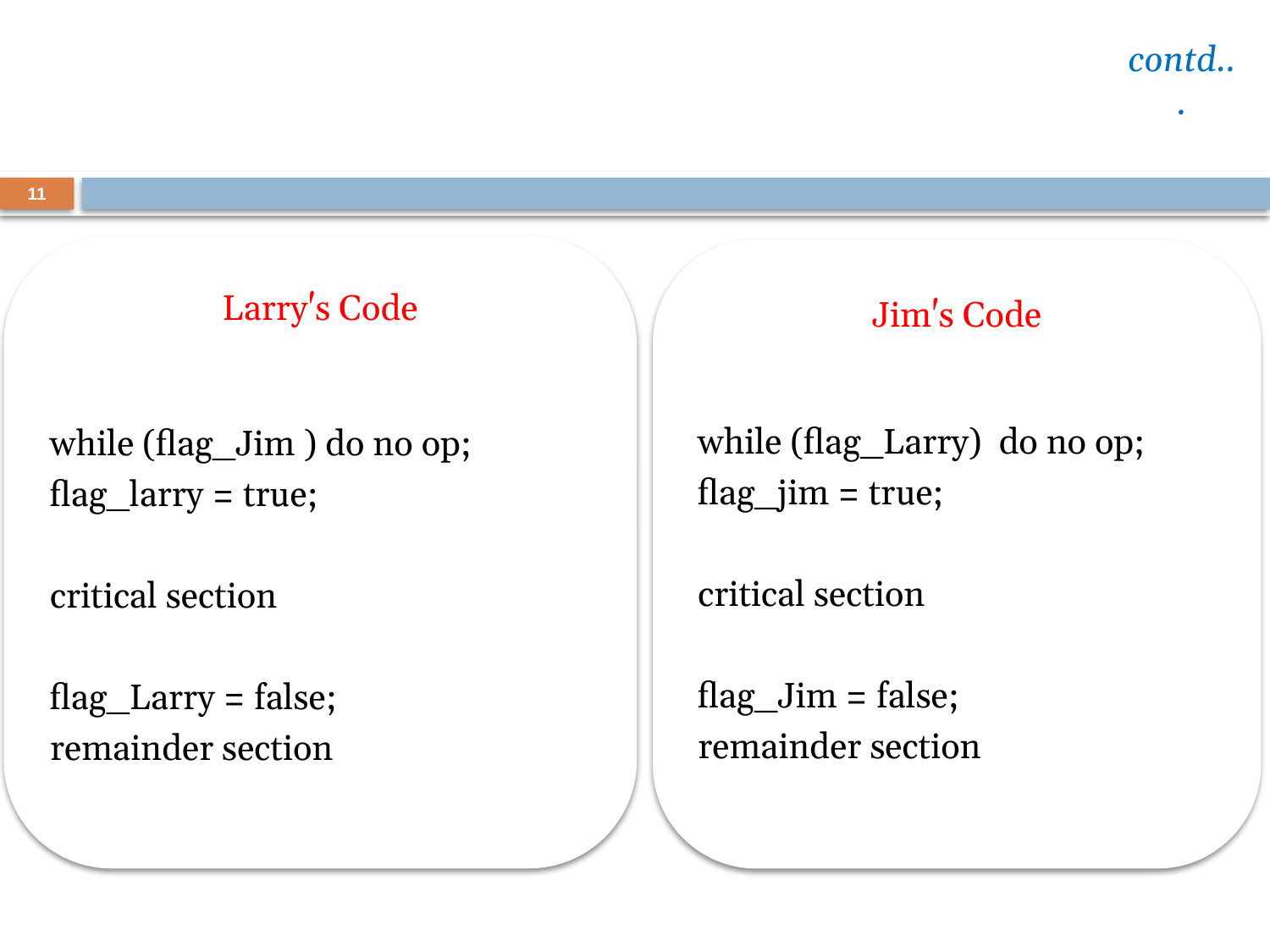

contd...
11
Larry's Code

while (flag_Jim ) do no op;
flag_larry = true;

critical section

flag_Larry = false;
remainder section

Jim's Code

while (flag_Larry)  do no op;
flag_jim = true;

critical section

flag_Jim = false;
remainder section